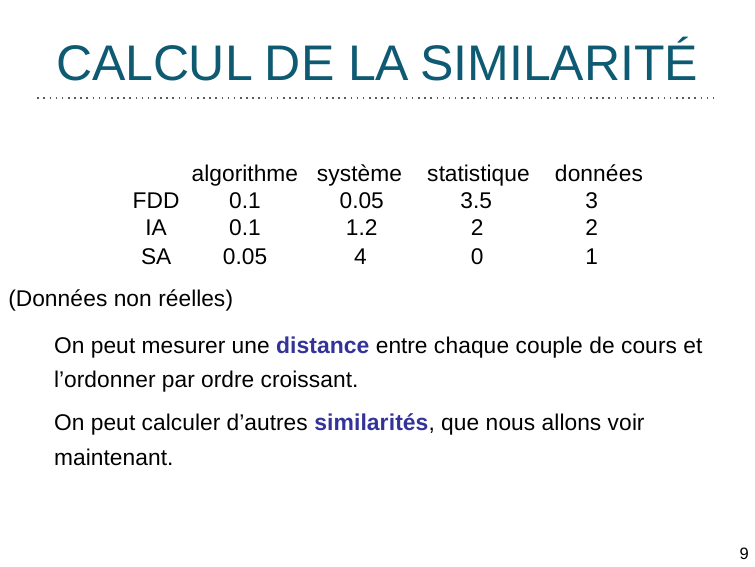

# CALCUL DE LA SIMILARITÉ
Calcul de la similarité

algorithme   système    statistique    données

FDD

0.1

0.05

3.5

3

IA

0.1

1.2

2

2

SA

0.05

4

0

1

(Données non réelles)

On peut mesurer une distance entre chaque couple de cours et
l’ordonner par ordre croissant.

On peut calculer d’autres similarités, que nous allons voir
maintenant.

9